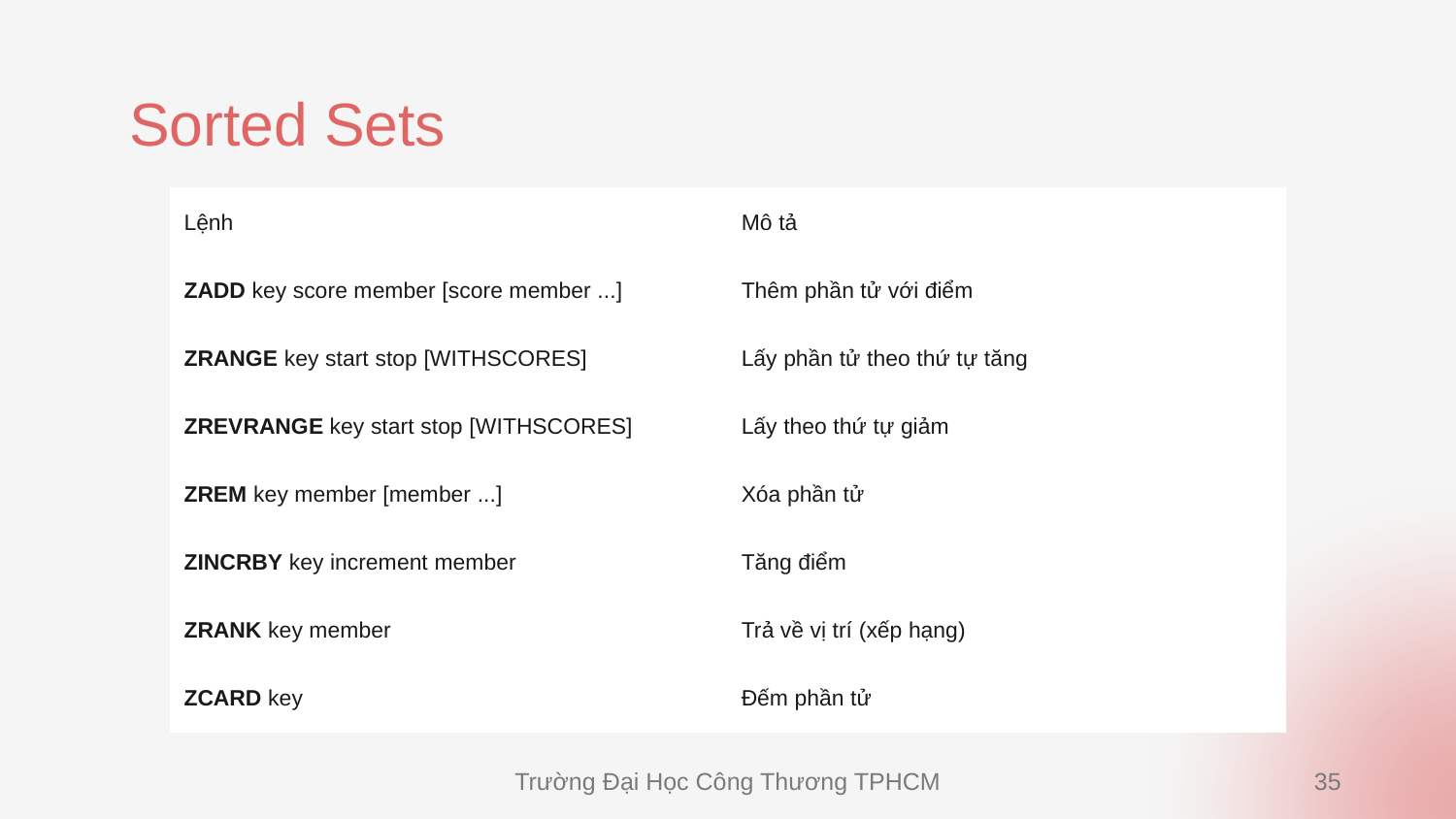

# Sorted Sets
| Lệnh | Mô tả |
| --- | --- |
| ZADD key score member [score member ...] | Thêm phần tử với điểm |
| ZRANGE key start stop [WITHSCORES] | Lấy phần tử theo thứ tự tăng |
| ZREVRANGE key start stop [WITHSCORES] | Lấy theo thứ tự giảm |
| ZREM key member [member ...] | Xóa phần tử |
| ZINCRBY key increment member | Tăng điểm |
| ZRANK key member | Trả về vị trí (xếp hạng) |
| ZCARD key | Đếm phần tử |
Trường Đại Học Công Thương TPHCM
35